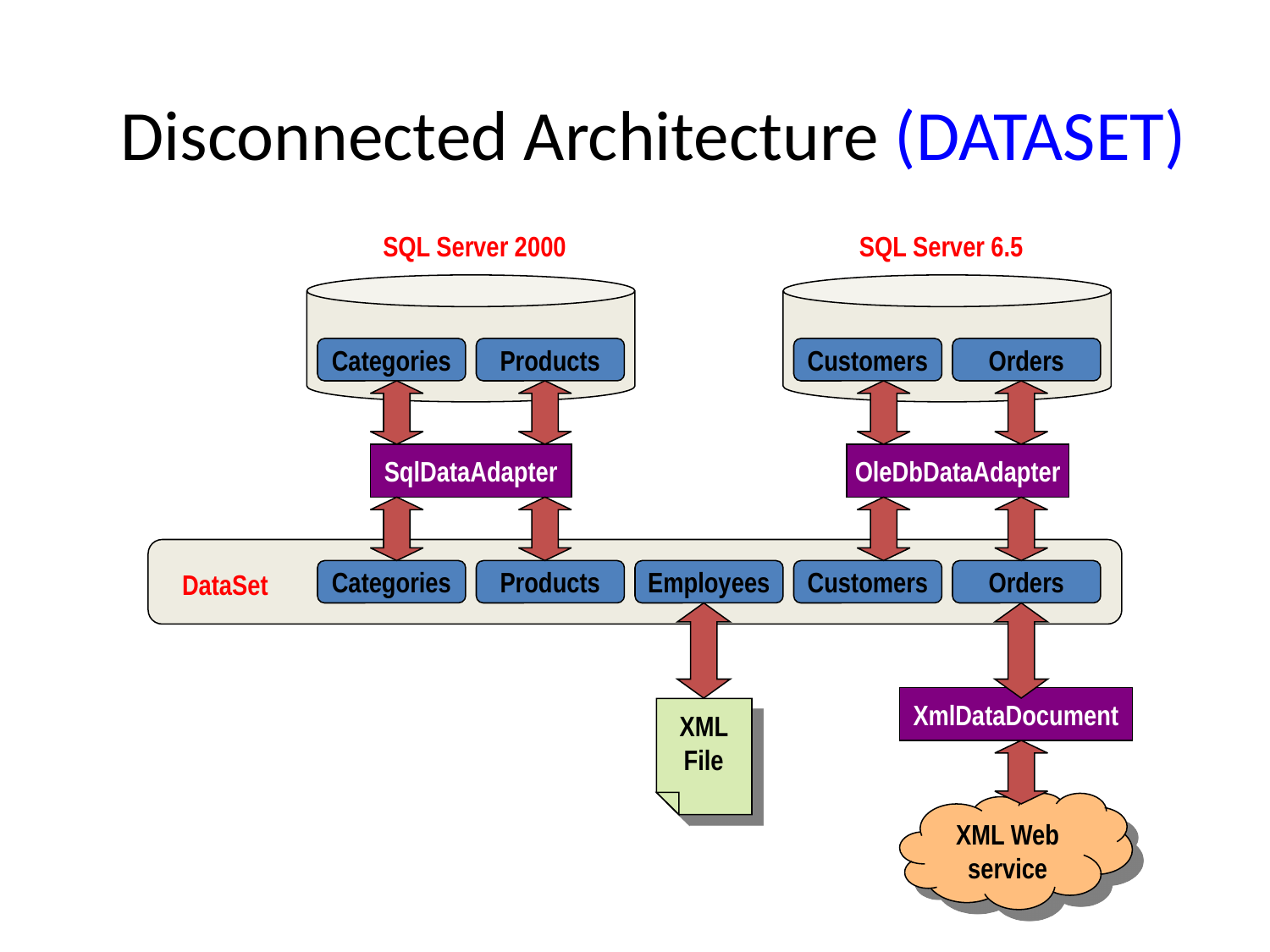

# Disconnected Architecture (DATASET)
SQL Server 2000
SQL Server 6.5

Categories
Products
Customers
Orders

SqlDataAdapter
OleDbDataAdapter

DataSet
Categories
Products
Employees
Customers
Orders

XmlDataDocument
XML File

XML Web service